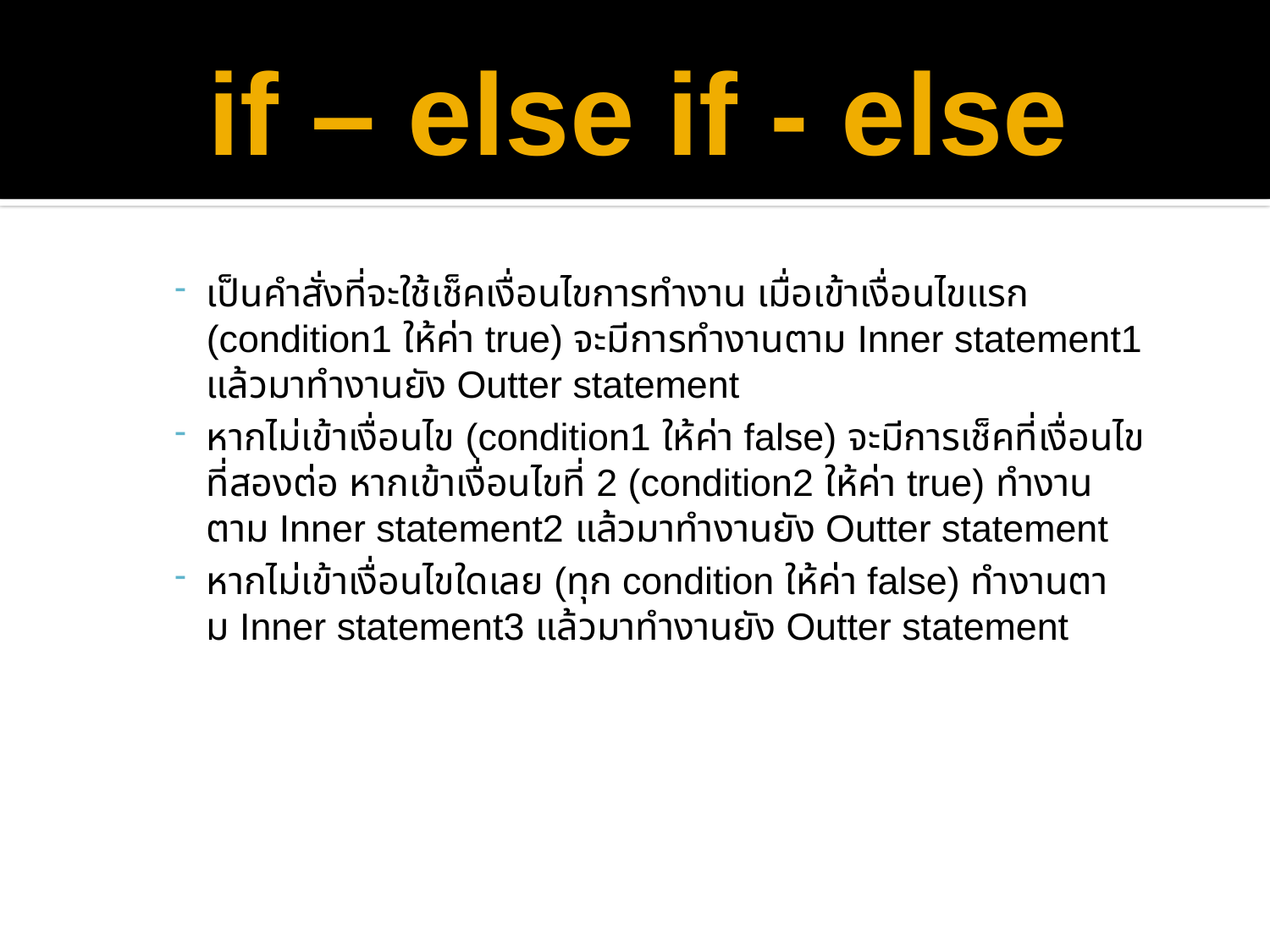

# if – else if - else
เป็นคำสั่งที่จะใช้เช็คเงื่อนไขการทำงาน เมื่อเข้าเงื่อนไขแรก (condition1 ให้ค่า true) จะมีการทำงานตาม Inner statement1 แล้วมาทำงานยัง Outter statement
หากไม่เข้าเงื่อนไข (condition1 ให้ค่า false) จะมีการเช็คที่เงื่อนไขที่สองต่อ หากเข้าเงื่อนไขที่ 2 (condition2 ให้ค่า true) ทำงานตาม Inner statement2 แล้วมาทำงานยัง Outter statement
หากไม่เข้าเงื่อนไขใดเลย (ทุก condition ให้ค่า false) ทำงานตาม Inner statement3 แล้วมาทำงานยัง Outter statement